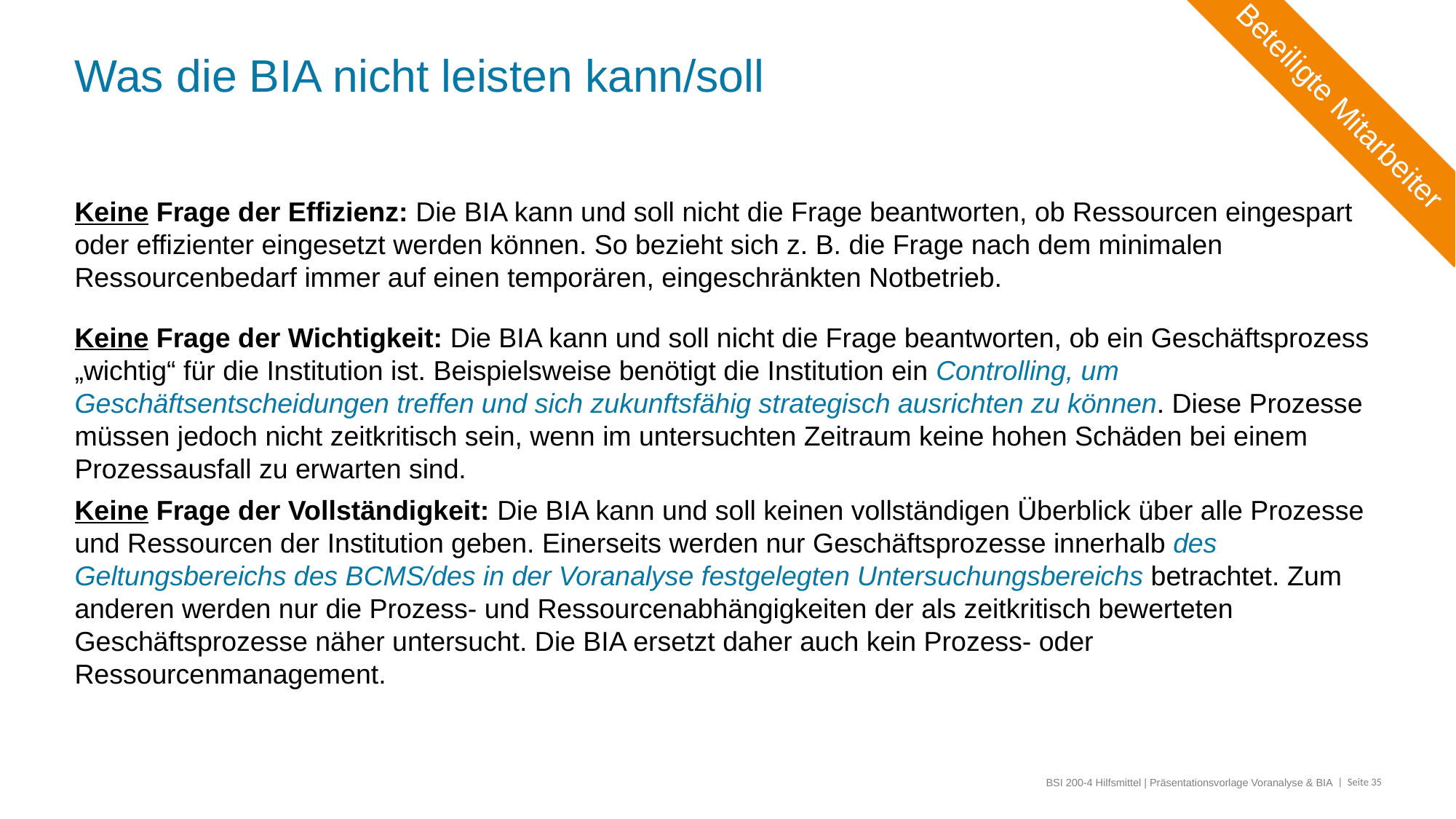

# Was die BIA nicht leisten kann/soll
Beteiligte Mitarbeiter
Keine Frage der Effizienz: Die BIA kann und soll nicht die Frage beantworten, ob Ressourcen eingespart oder effizienter eingesetzt werden können. So bezieht sich z. B. die Frage nach dem minimalen Ressourcenbedarf immer auf einen temporären, eingeschränkten Notbetrieb.
Keine Frage der Wichtigkeit: Die BIA kann und soll nicht die Frage beantworten, ob ein Geschäftsprozess „wichtig“ für die Institution ist. Beispielsweise benötigt die Institution ein Controlling, um Geschäftsentscheidungen treffen und sich zukunftsfähig strategisch ausrichten zu können. Diese Prozesse müssen jedoch nicht zeitkritisch sein, wenn im untersuchten Zeitraum keine hohen Schäden bei einem Prozessausfall zu erwarten sind.
Keine Frage der Vollständigkeit: Die BIA kann und soll keinen vollständigen Überblick über alle Prozesse und Ressourcen der Institution geben. Einerseits werden nur Geschäftsprozesse innerhalb des Geltungsbereichs des BCMS/des in der Voranalyse festgelegten Untersuchungsbereichs betrachtet. Zum anderen werden nur die Prozess- und Ressourcenabhängigkeiten der als zeitkritisch bewerteten Geschäftsprozesse näher untersucht. Die BIA ersetzt daher auch kein Prozess- oder Ressourcenmanagement.

BSI 200-4 Hilfsmittel | Präsentationsvorlage Voranalyse & BIA